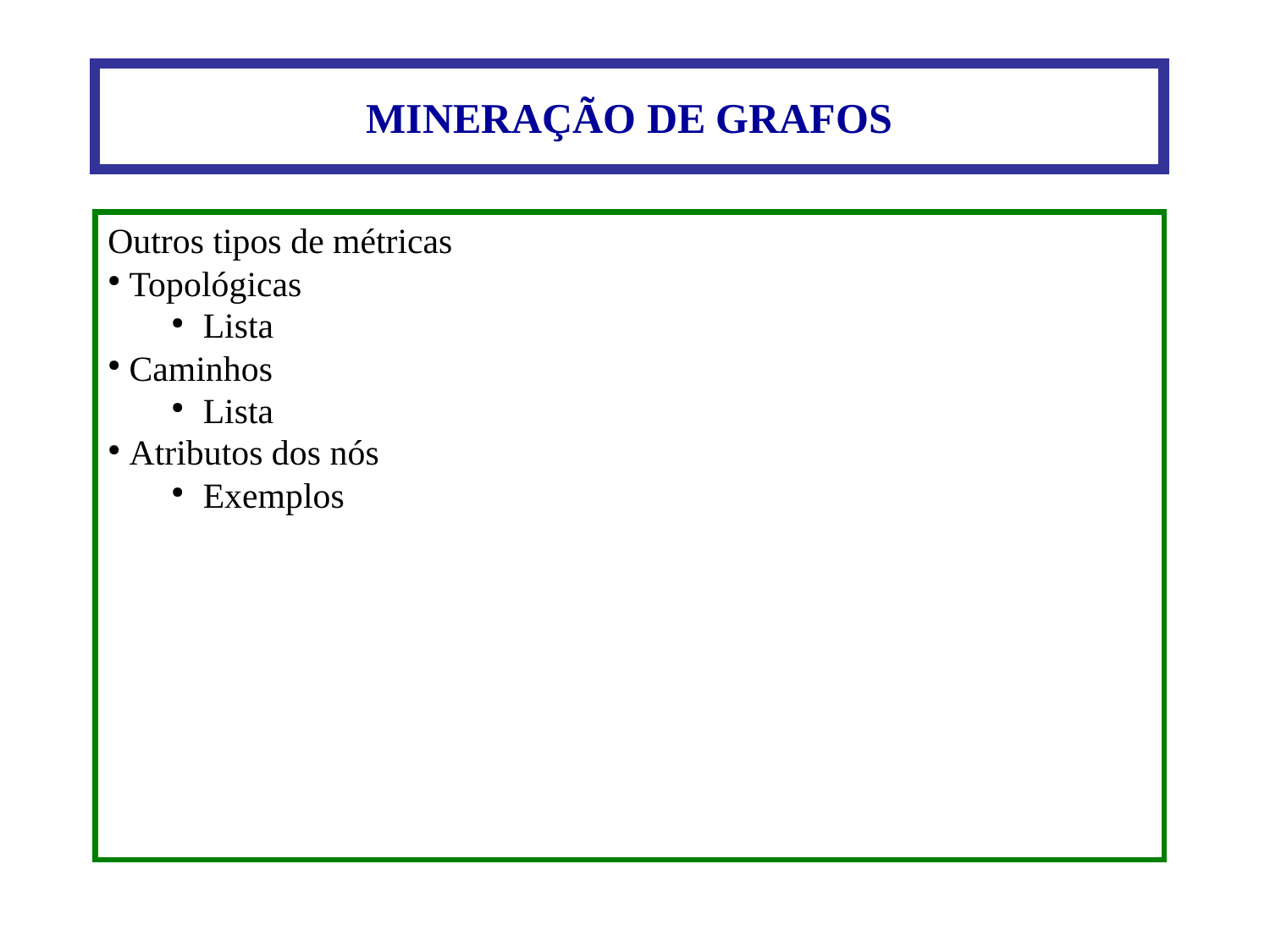

MINERAÇÃO DE GRAFOS
Outros tipos de métricas
 Topológicas
Lista
 Caminhos
Lista
 Atributos dos nós
Exemplos